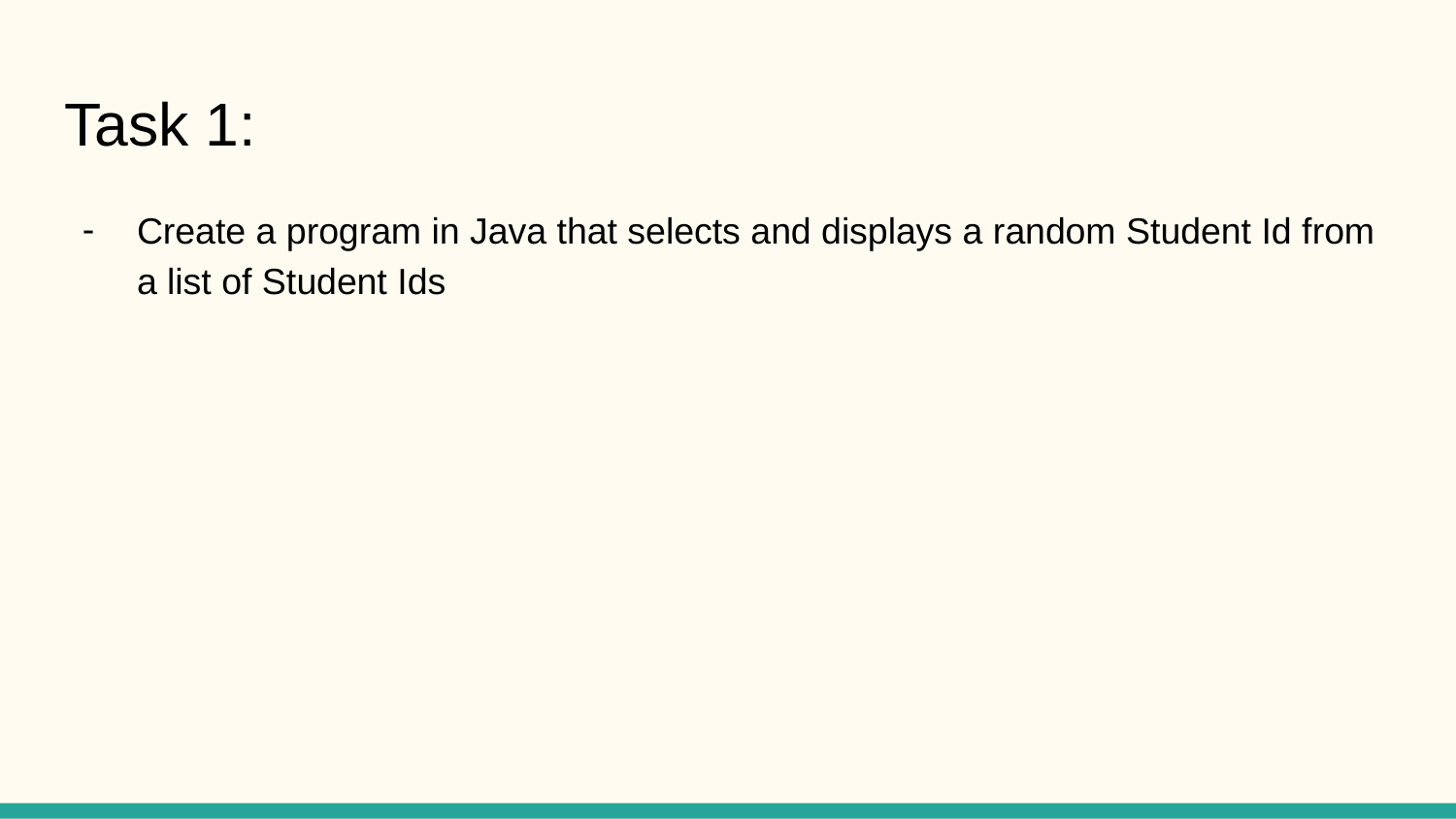

# Task 1:
Create a program in Java that selects and displays a random Student Id from a list of Student Ids